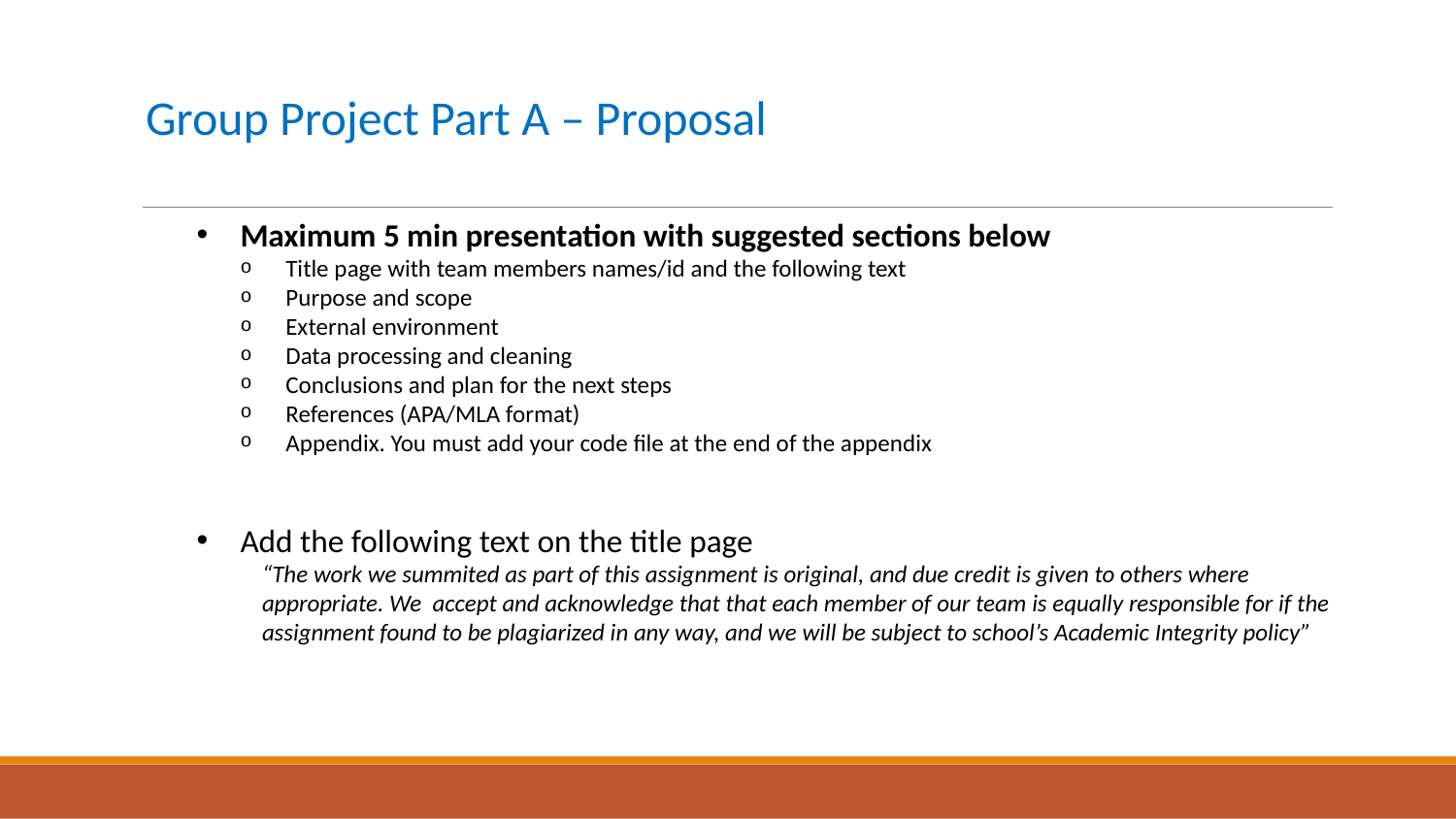

# Group Project Part A – Proposal
Maximum 5 min presentation with suggested sections below
Title page with team members names/id and the following text
Purpose and scope
External environment
Data processing and cleaning
Conclusions and plan for the next steps
References (APA/MLA format)
Appendix. You must add your code file at the end of the appendix

Add the following text on the title page
“The work we summited as part of this assignment is original, and due credit is given to others where appropriate. We  accept and acknowledge that that each member of our team is equally responsible for if the assignment found to be plagiarized in any way, and we will be subject to school’s Academic Integrity policy”